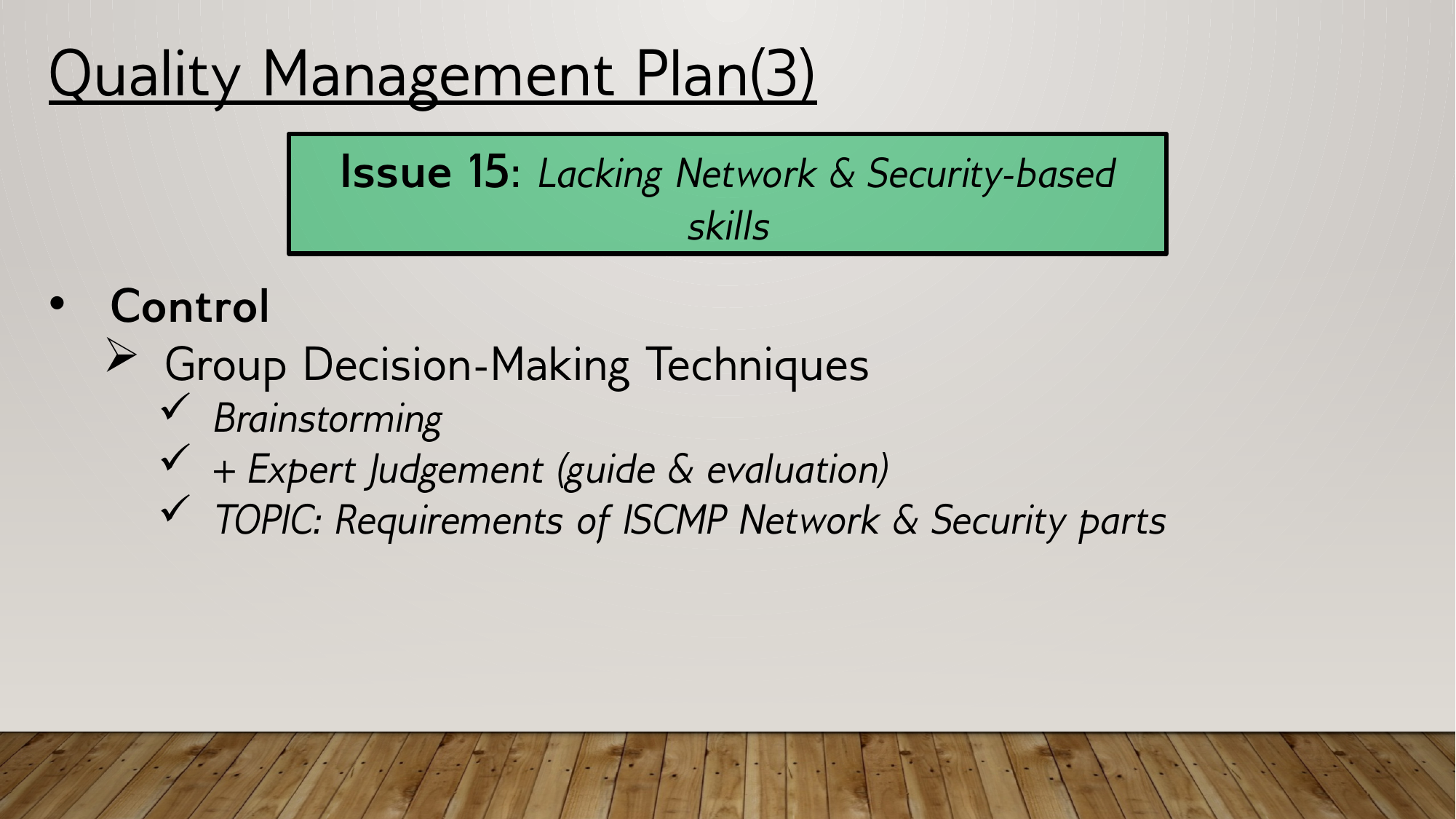

Quality Management Plan(3)
Issue 15: Lacking Network & Security-based skills
Control
Group Decision-Making Techniques
Brainstorming
+ Expert Judgement (guide & evaluation)
TOPIC: Requirements of ISCMP Network & Security parts